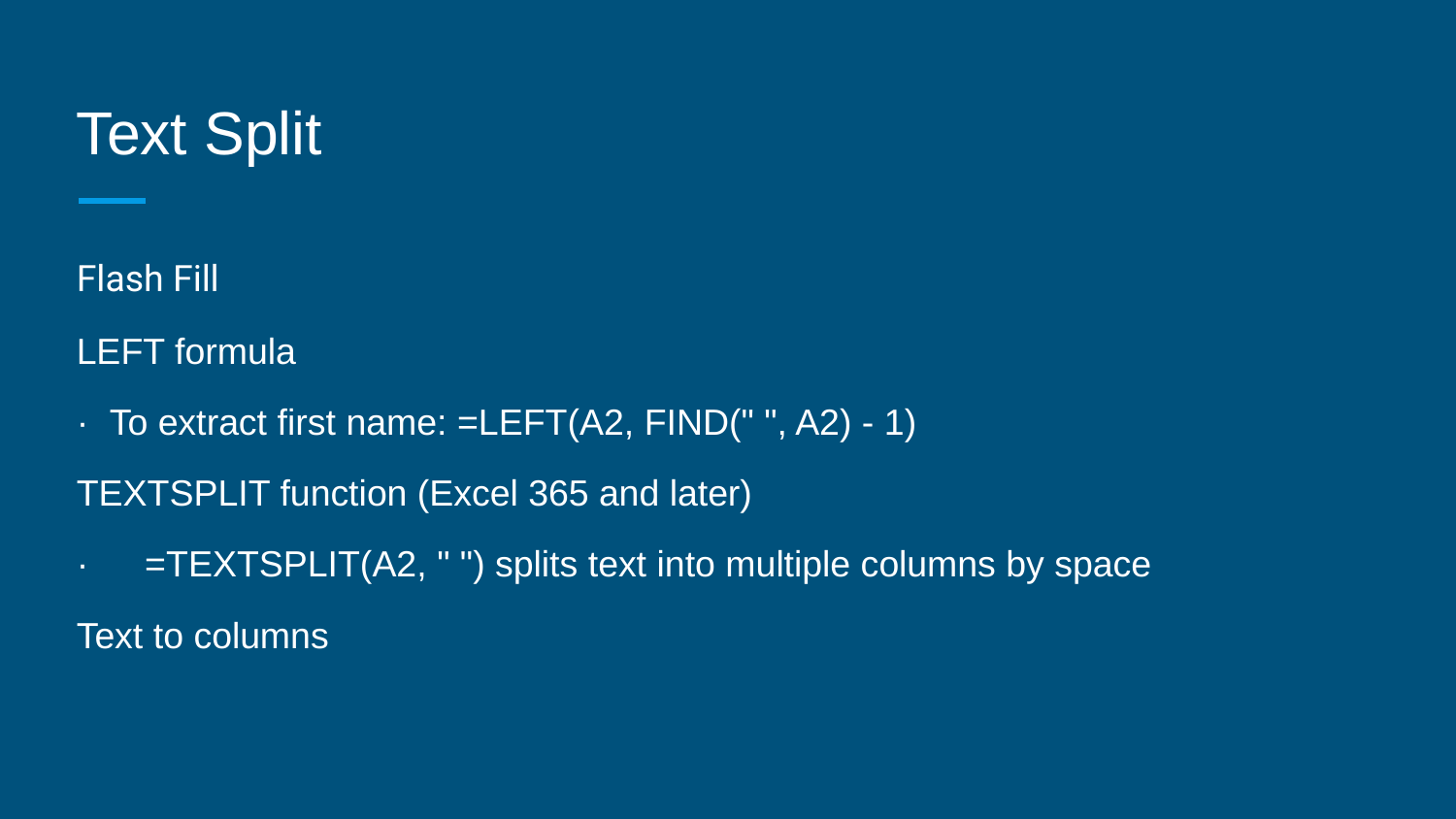

# Text Split
Flash Fill
LEFT formula
·   To extract first name: =LEFT(A2, FIND(" ", A2) - 1)
TEXTSPLIT function (Excel 365 and later)
·        =TEXTSPLIT(A2, " ") splits text into multiple columns by space
Text to columns